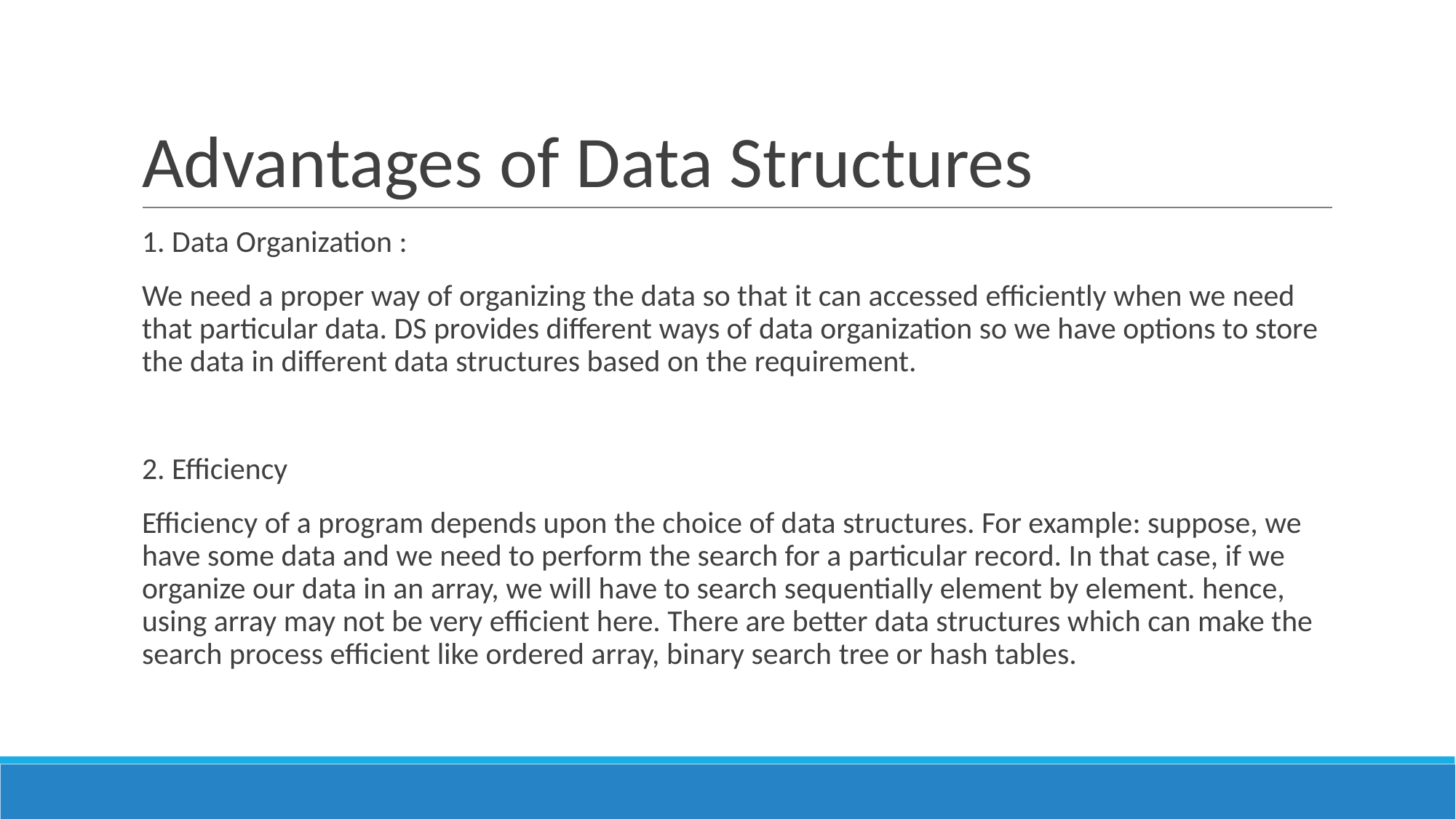

Advantages of Data Structures
1. Data Organization :
We need a proper way of organizing the data so that it can accessed efficiently when we need that particular data. DS provides different ways of data organization so we have options to store the data in different data structures based on the requirement.

2. Efficiency
Efficiency of a program depends upon the choice of data structures. For example: suppose, we have some data and we need to perform the search for a particular record. In that case, if we organize our data in an array, we will have to search sequentially element by element. hence, using array may not be very efficient here. There are better data structures which can make the search process efficient like ordered array, binary search tree or hash tables.